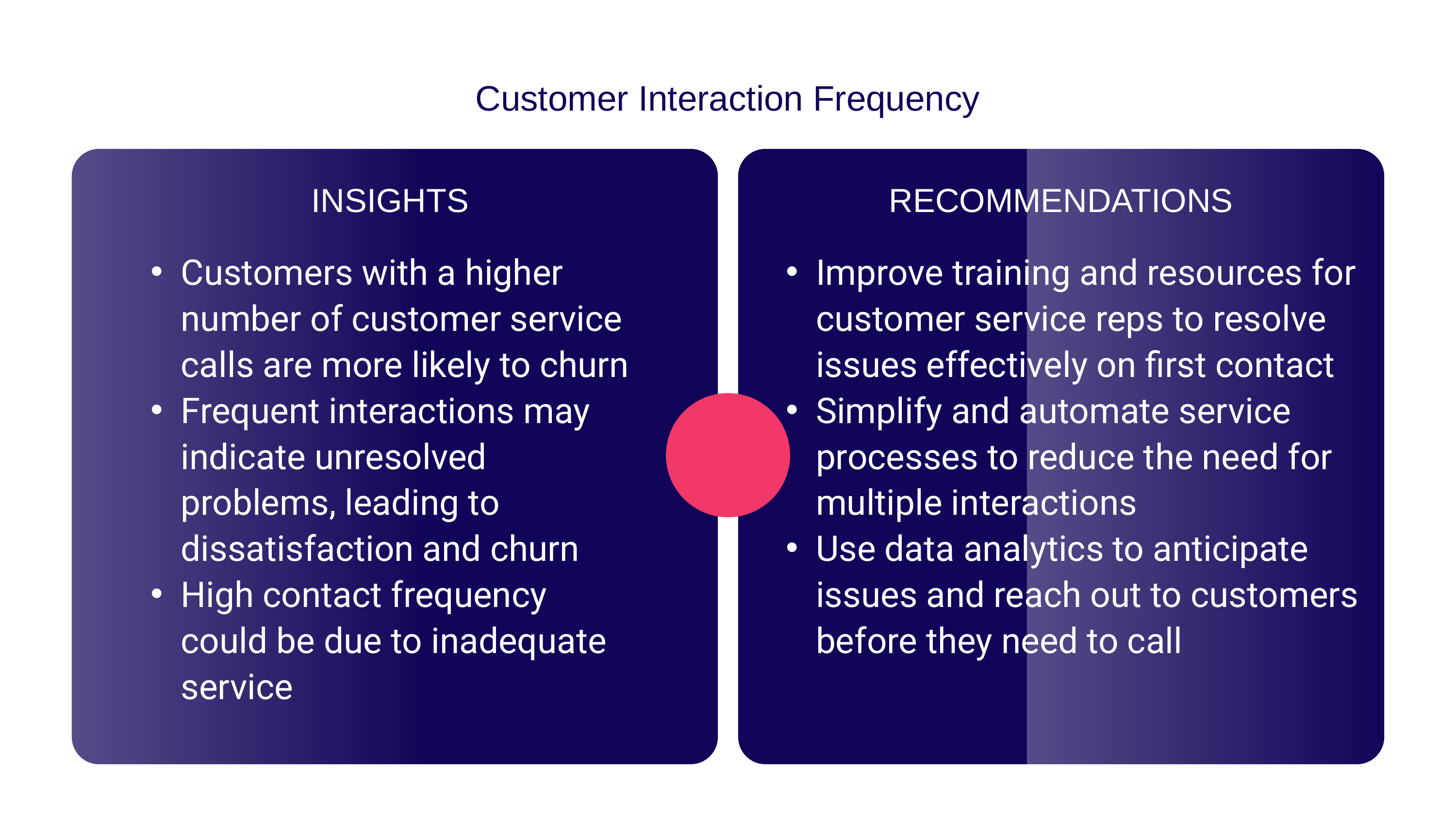

Customer Interaction Frequency

INSIGHTS
RECOMMENDATIONS
Customers with a higher number of customer service calls are more likely to churn
Frequent interactions may indicate unresolved problems, leading to dissatisfaction and churn
High contact frequency could be due to inadequate service

Improve training and resources for customer service reps to resolve issues effectively on first contact
Simplify and automate service processes to reduce the need for multiple interactions
Use data analytics to anticipate issues and reach out to customers before they need to call